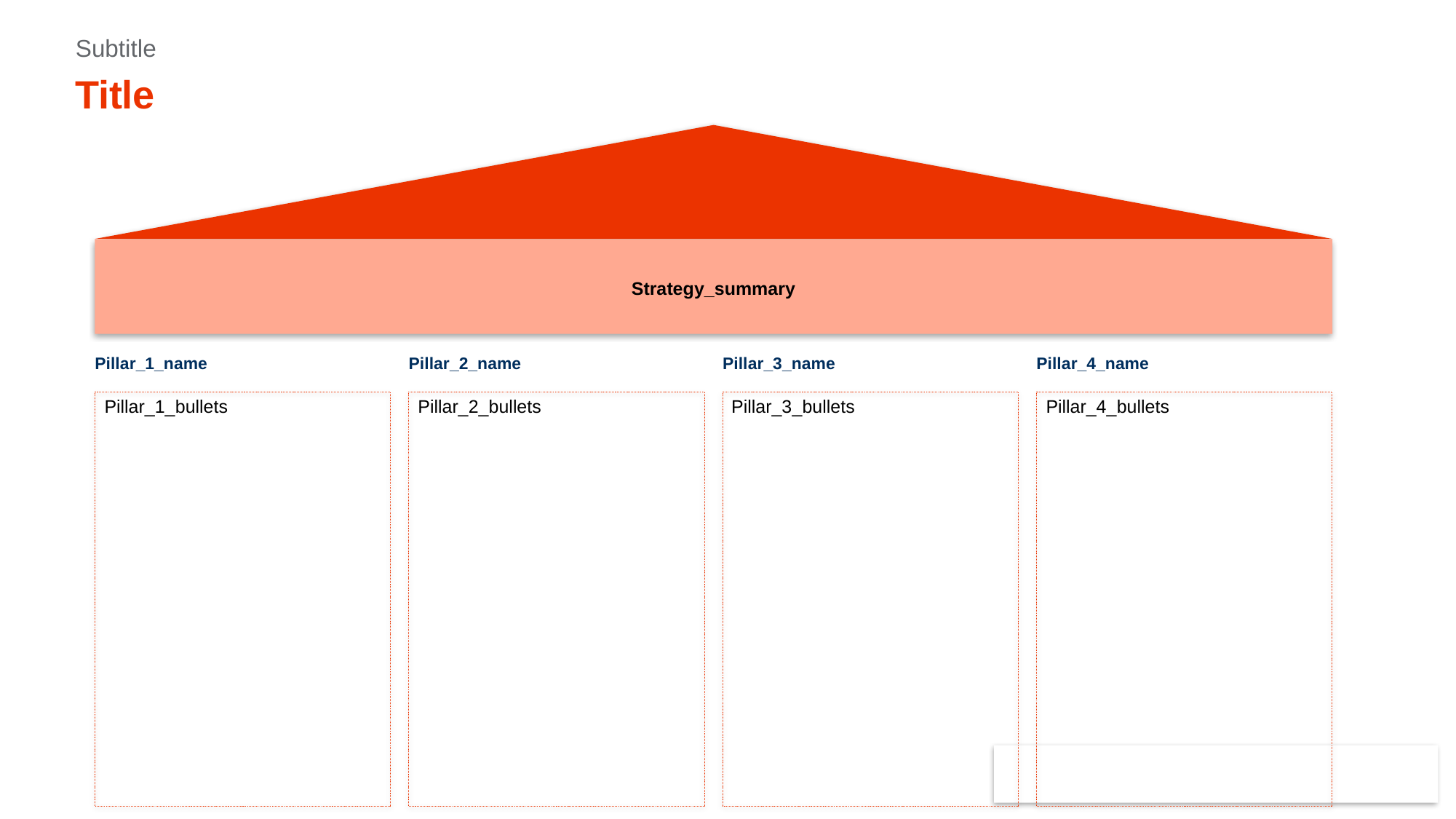

Subtitle
# Title
Strategy_summary
Pillar_1_name
Pillar_2_name
Pillar_3_name
Pillar_4_name
Pillar_1_bullets
Pillar_2_bullets
Pillar_3_bullets
Pillar_4_bullets